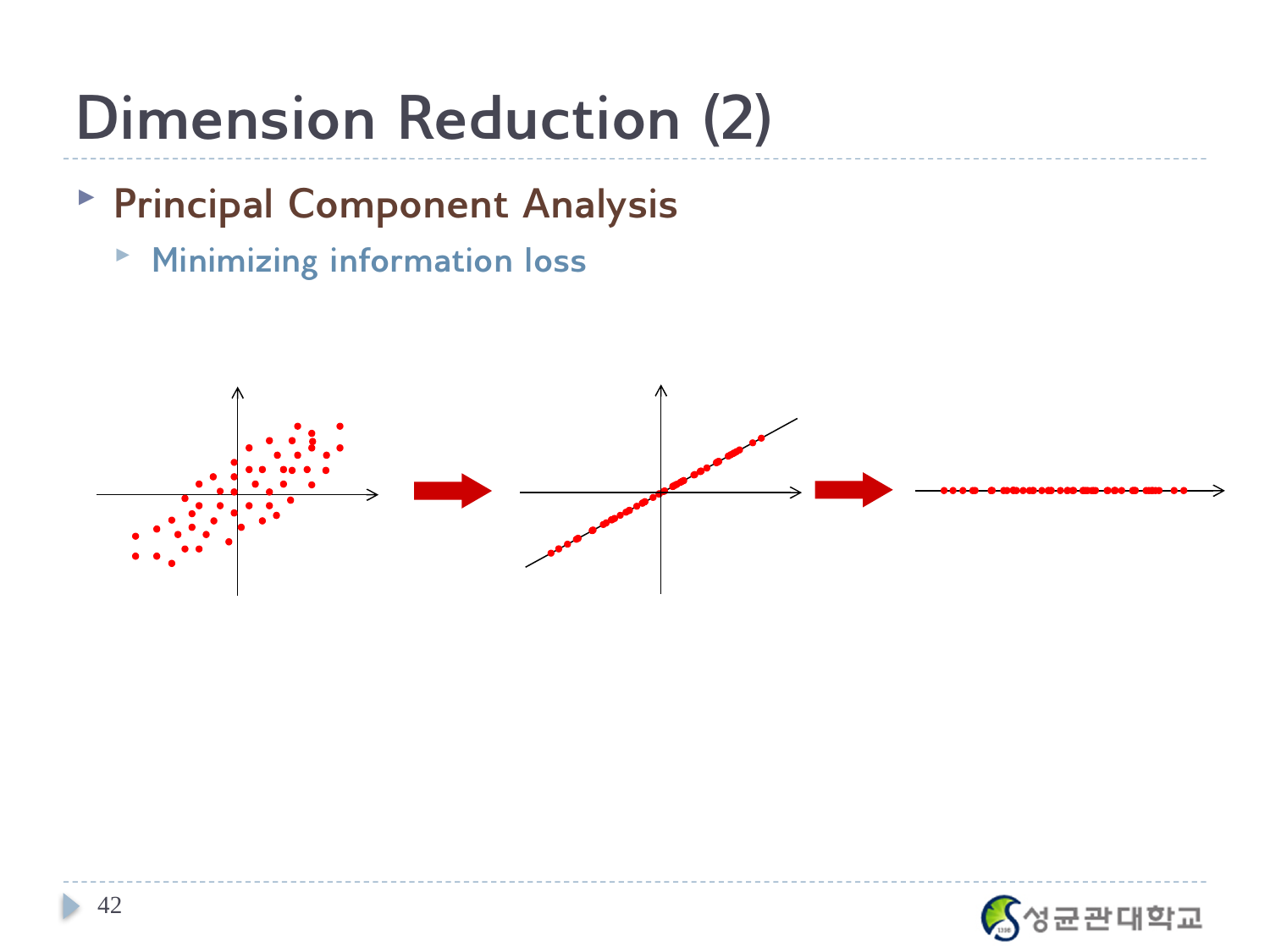

# Dimension Reduction (2)
Principal Component Analysis
Minimizing information loss

42